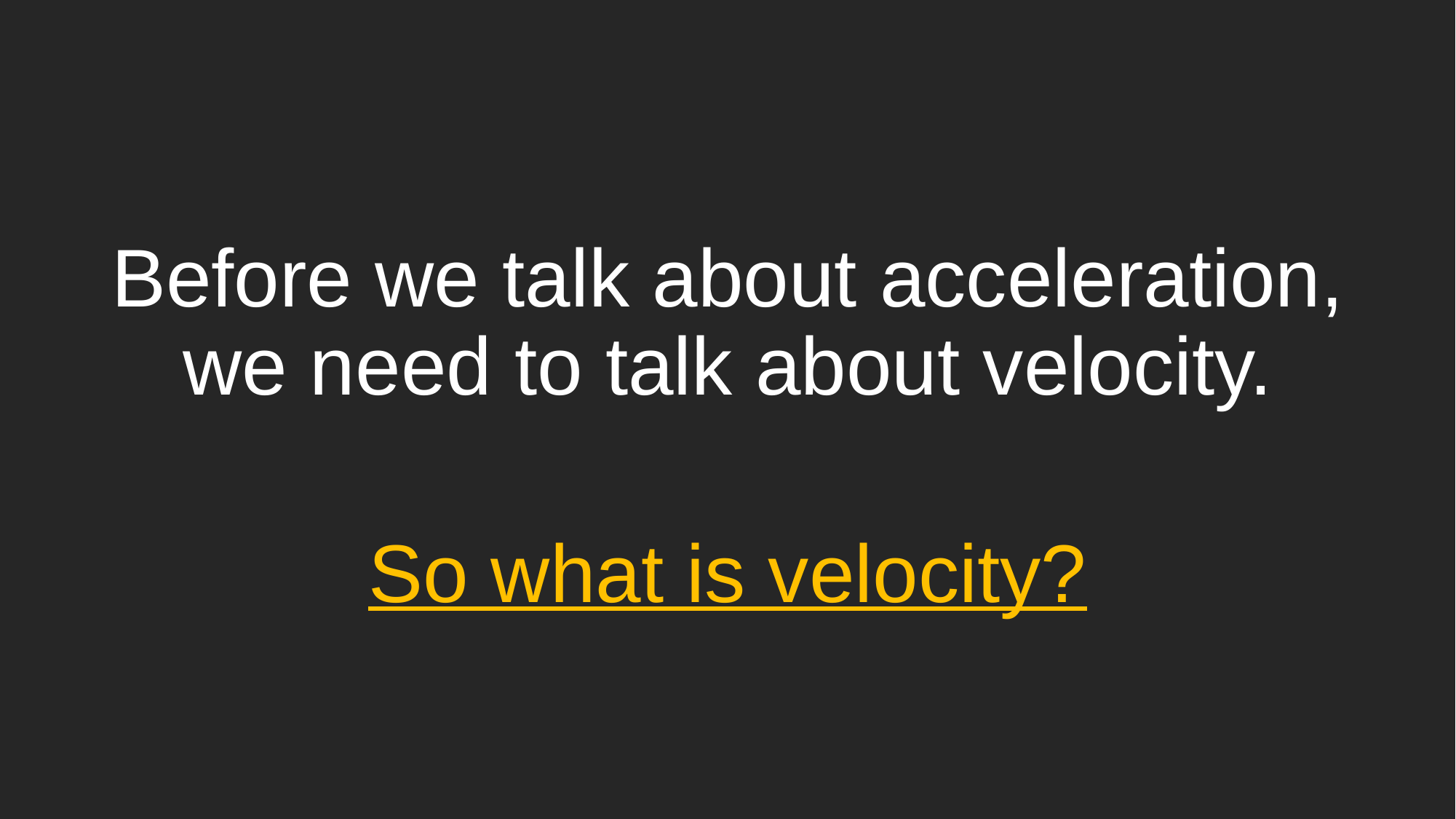

Before we talk about acceleration, we need to talk about velocity.

So what is velocity?